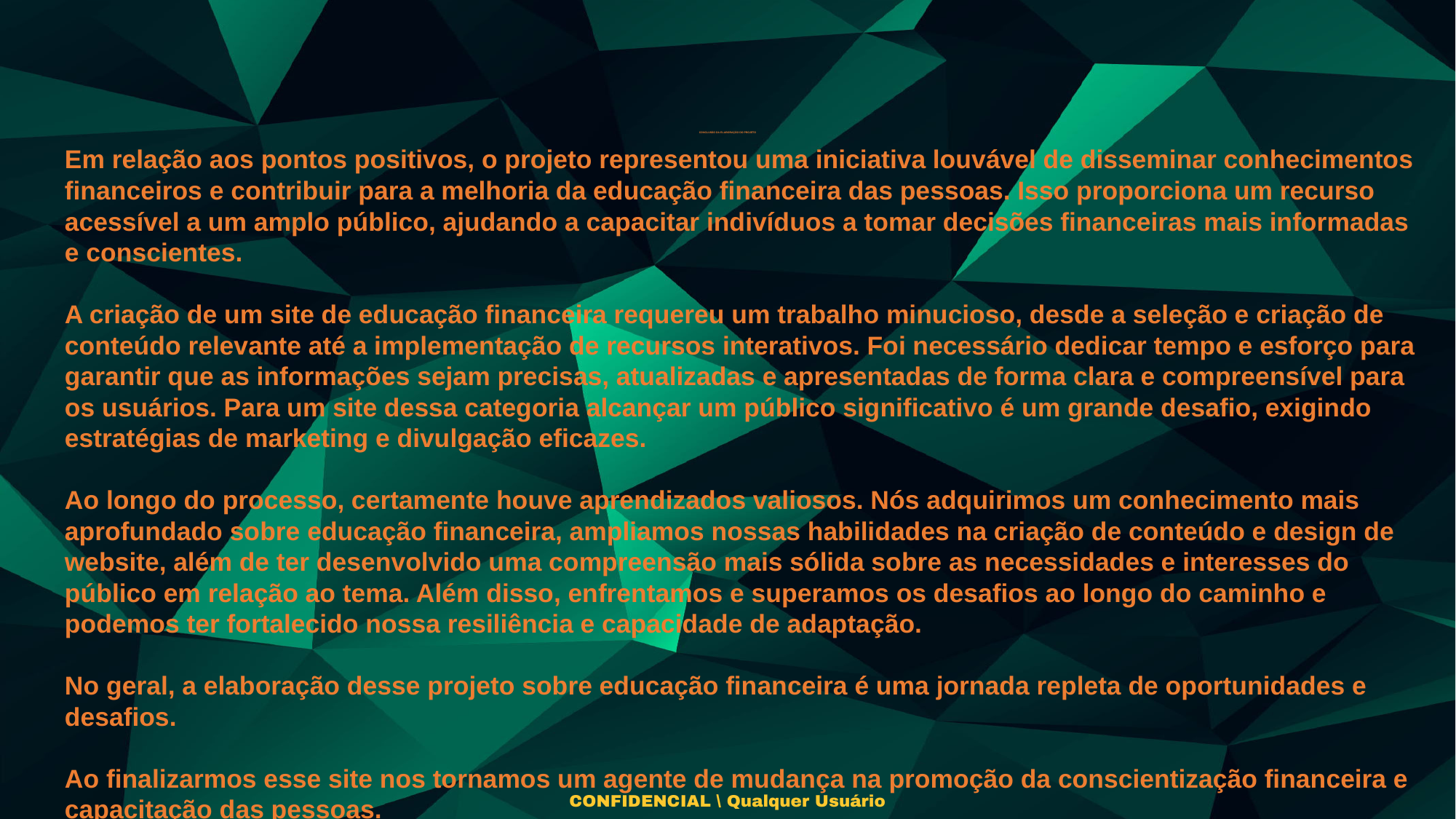

# Conclusão da elaboração do projeto
Em relação aos pontos positivos, o projeto representou uma iniciativa louvável de disseminar conhecimentos financeiros e contribuir para a melhoria da educação financeira das pessoas. Isso proporciona um recurso acessível a um amplo público, ajudando a capacitar indivíduos a tomar decisões financeiras mais informadas e conscientes.

A criação de um site de educação financeira requereu um trabalho minucioso, desde a seleção e criação de conteúdo relevante até a implementação de recursos interativos. Foi necessário dedicar tempo e esforço para garantir que as informações sejam precisas, atualizadas e apresentadas de forma clara e compreensível para os usuários. Para um site dessa categoria alcançar um público significativo é um grande desafio, exigindo estratégias de marketing e divulgação eficazes.

Ao longo do processo, certamente houve aprendizados valiosos. Nós adquirimos um conhecimento mais aprofundado sobre educação financeira, ampliamos nossas habilidades na criação de conteúdo e design de website, além de ter desenvolvido uma compreensão mais sólida sobre as necessidades e interesses do público em relação ao tema. Além disso, enfrentamos e superamos os desafios ao longo do caminho e podemos ter fortalecido nossa resiliência e capacidade de adaptação.

No geral, a elaboração desse projeto sobre educação financeira é uma jornada repleta de oportunidades e desafios.

Ao finalizarmos esse site nos tornamos um agente de mudança na promoção da conscientização financeira e capacitação das pessoas.

O aprendizado adquirido e a satisfação de fornecer um recurso valioso para os outros são recompensas significativas.